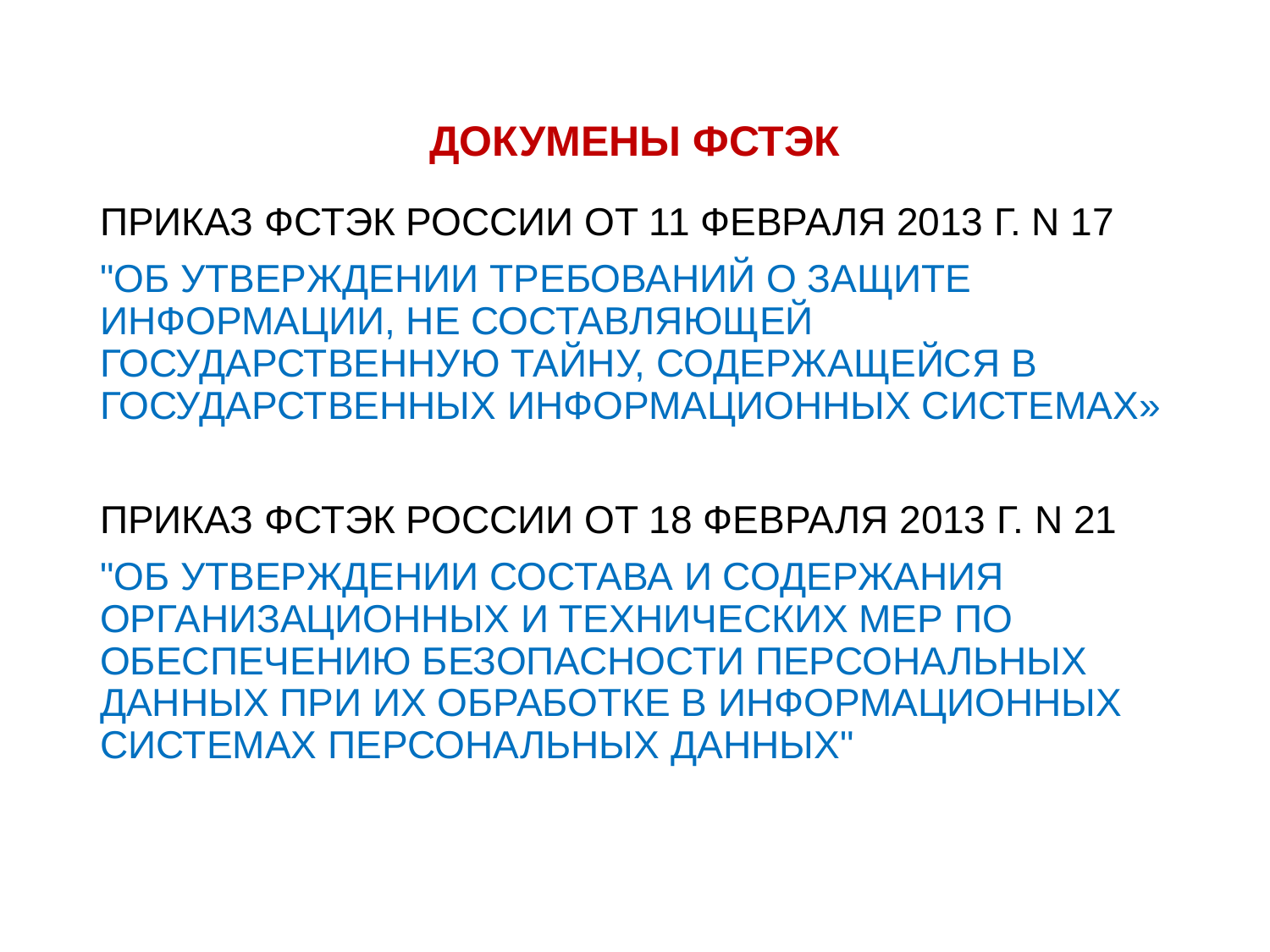

# ДОКУМЕНЫ ФСТЭК
ПРИКАЗ ФСТЭК РОССИИ ОТ 11 ФЕВРАЛЯ 2013 Г. N 17
"ОБ УТВЕРЖДЕНИИ ТРЕБОВАНИЙ О ЗАЩИТЕ ИНФОРМАЦИИ, НЕ СОСТАВЛЯЮЩЕЙ ГОСУДАРСТВЕННУЮ ТАЙНУ, СОДЕРЖАЩЕЙСЯ В ГОСУДАРСТВЕННЫХ ИНФОРМАЦИОННЫХ СИСТЕМАХ»

ПРИКАЗ ФСТЭК РОССИИ ОТ 18 ФЕВРАЛЯ 2013 Г. N 21
"ОБ УТВЕРЖДЕНИИ СОСТАВА И СОДЕРЖАНИЯ ОРГАНИЗАЦИОННЫХ И ТЕХНИЧЕСКИХ МЕР ПО ОБЕСПЕЧЕНИЮ БЕЗОПАСНОСТИ ПЕРСОНАЛЬНЫХ ДАННЫХ ПРИ ИХ ОБРАБОТКЕ В ИНФОРМАЦИОННЫХ СИСТЕМАХ ПЕРСОНАЛЬНЫХ ДАННЫХ"